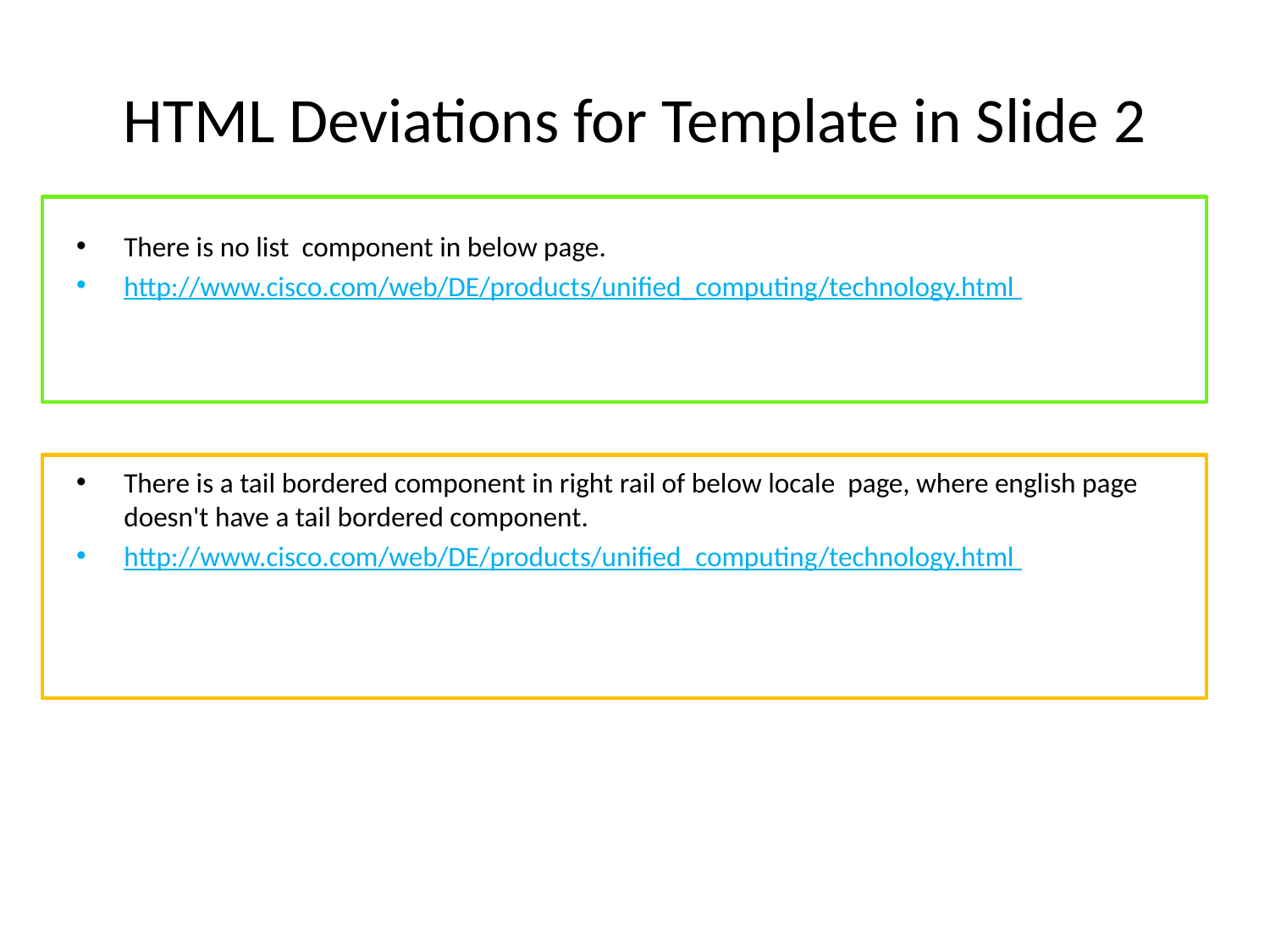

# HTML Deviations for Template in Slide 2

There is no list  component in below page.
http://www.cisco.com/web/DE/products/unified_computing/technology.html

There is a tail bordered component in right rail of below locale  page, where english page doesn't have a tail bordered component.
http://www.cisco.com/web/DE/products/unified_computing/technology.html